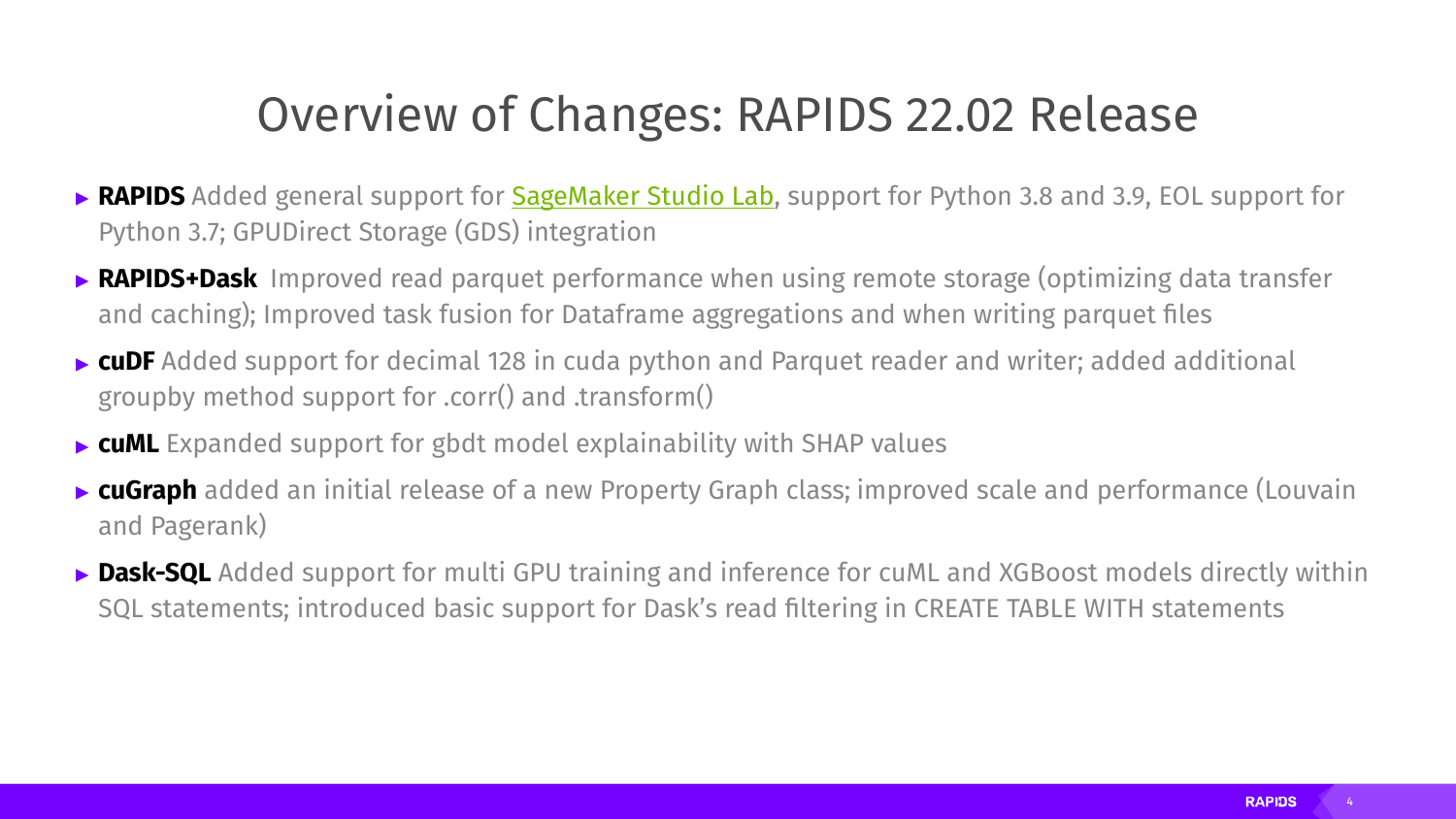

# Overview of Changes: RAPIDS 22.02 Release
RAPIDS Added general support for SageMaker Studio Lab, support for Python 3.8 and 3.9, EOL support for Python 3.7; GPUDirect Storage (GDS) integration
RAPIDS+Dask  Improved read parquet performance when using remote storage (optimizing data transfer and caching); Improved task fusion for Dataframe aggregations and when writing parquet files
cuDF Added support for decimal 128 in cuda python and Parquet reader and writer; added additional groupby method support for .corr() and .transform()
cuML Expanded support for gbdt model explainability with SHAP values
cuGraph added an initial release of a new Property Graph class; improved scale and performance (Louvain and Pagerank)
Dask-SQL Added support for multi GPU training and inference for cuML and XGBoost models directly within SQL statements; introduced basic support for Dask’s read filtering in CREATE TABLE WITH statements